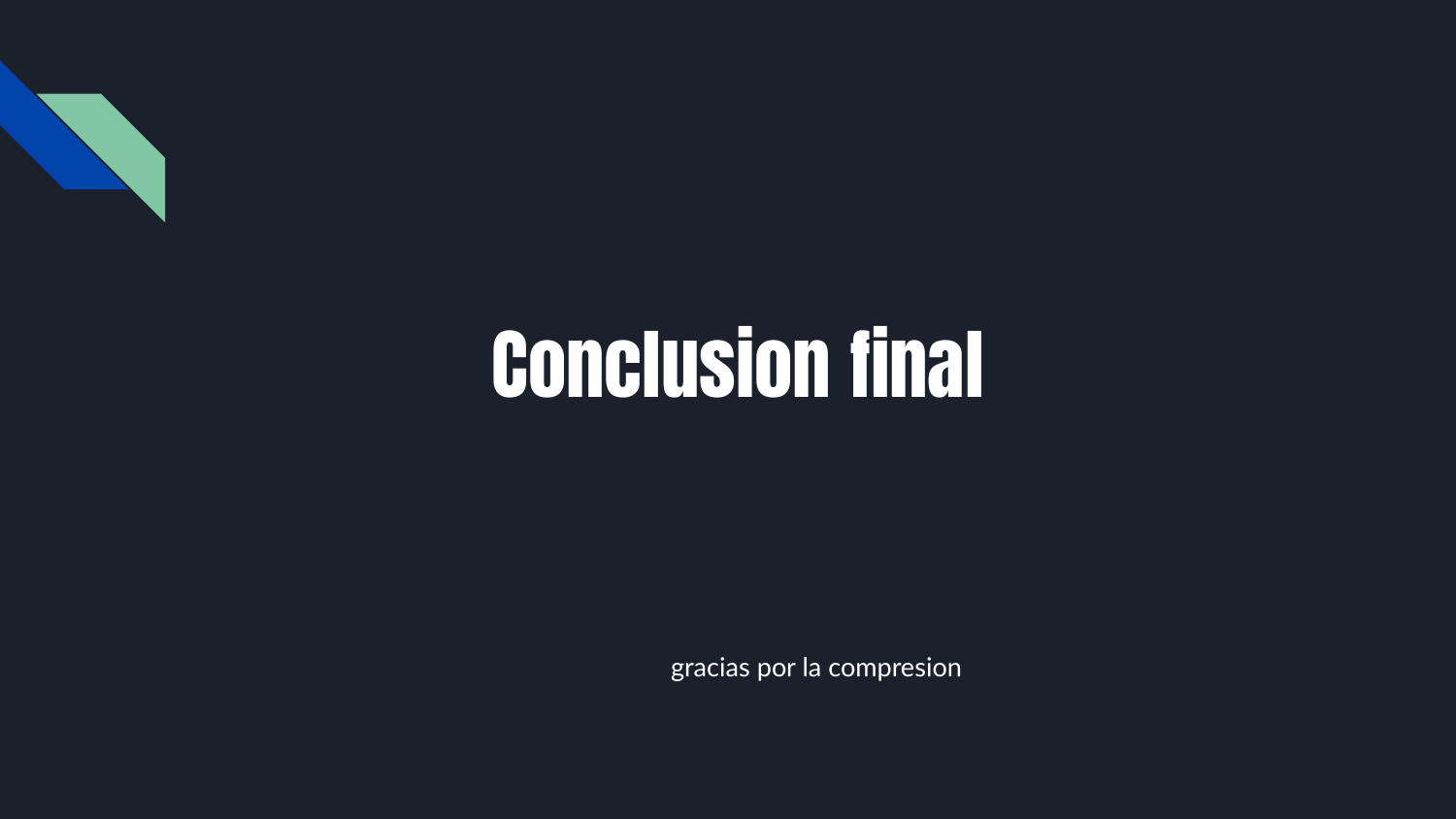

# Conclusion final
gracias por la compresion